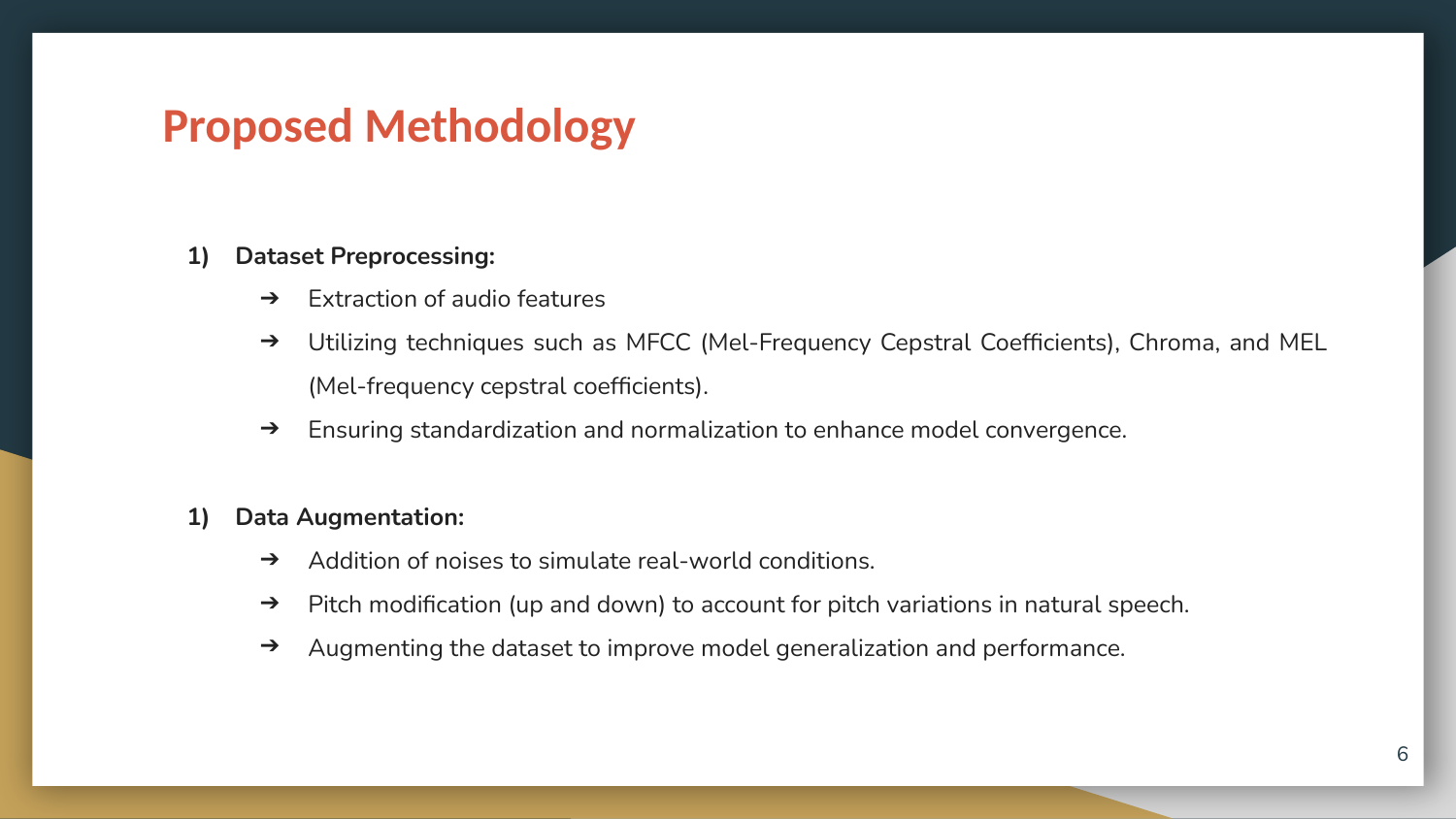

Proposed Methodology
Dataset Preprocessing:
Extraction of audio features
Utilizing techniques such as MFCC (Mel-Frequency Cepstral Coefficients), Chroma, and MEL (Mel-frequency cepstral coefficients).
Ensuring standardization and normalization to enhance model convergence.

Data Augmentation:
Addition of noises to simulate real-world conditions.
Pitch modification (up and down) to account for pitch variations in natural speech.
Augmenting the dataset to improve model generalization and performance.
6